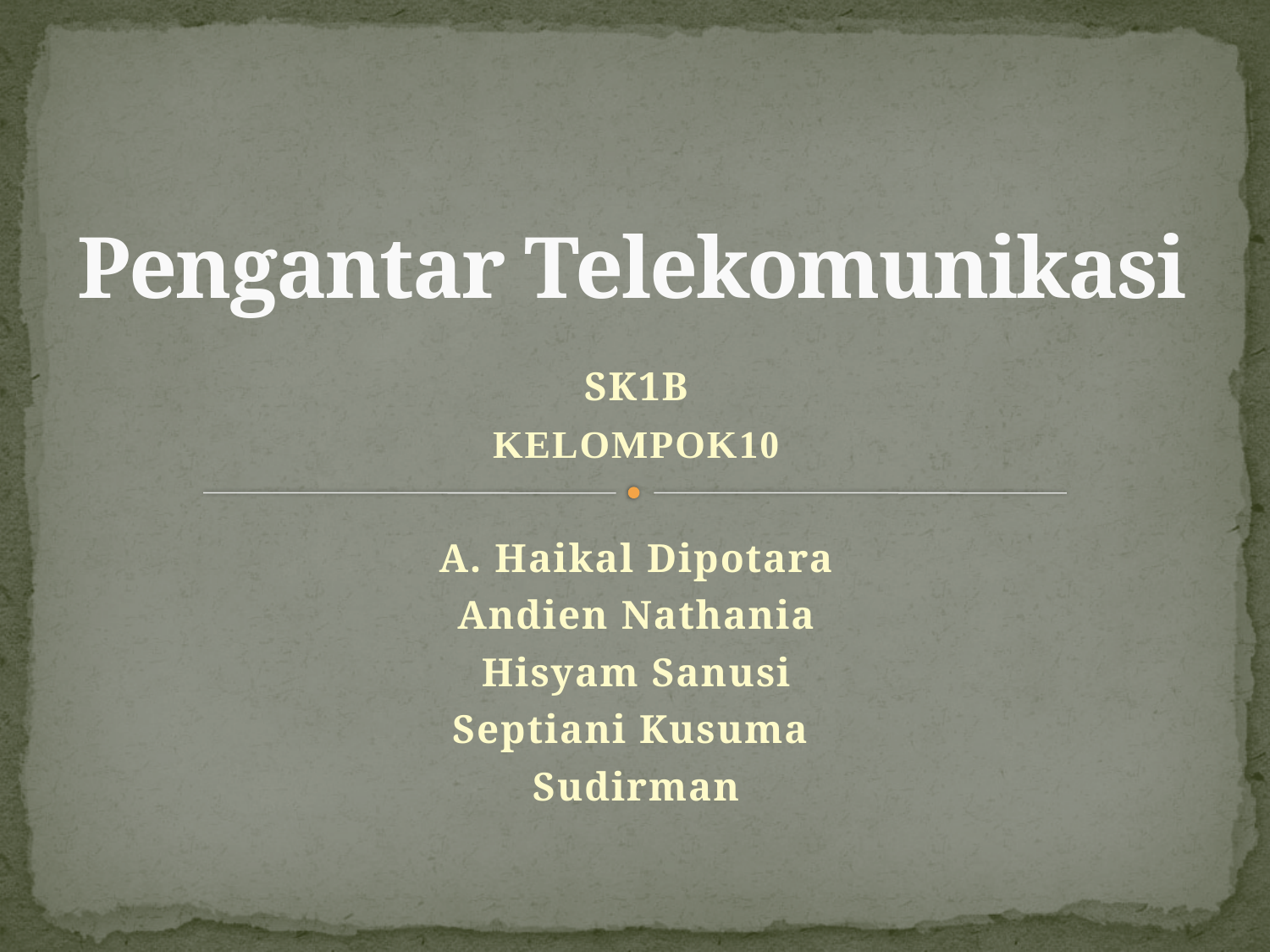

# Pengantar Telekomunikasi
SK1B
KELOMPOK10

A. Haikal Dipotara
Andien Nathania
Hisyam Sanusi
Septiani Kusuma
Sudirman